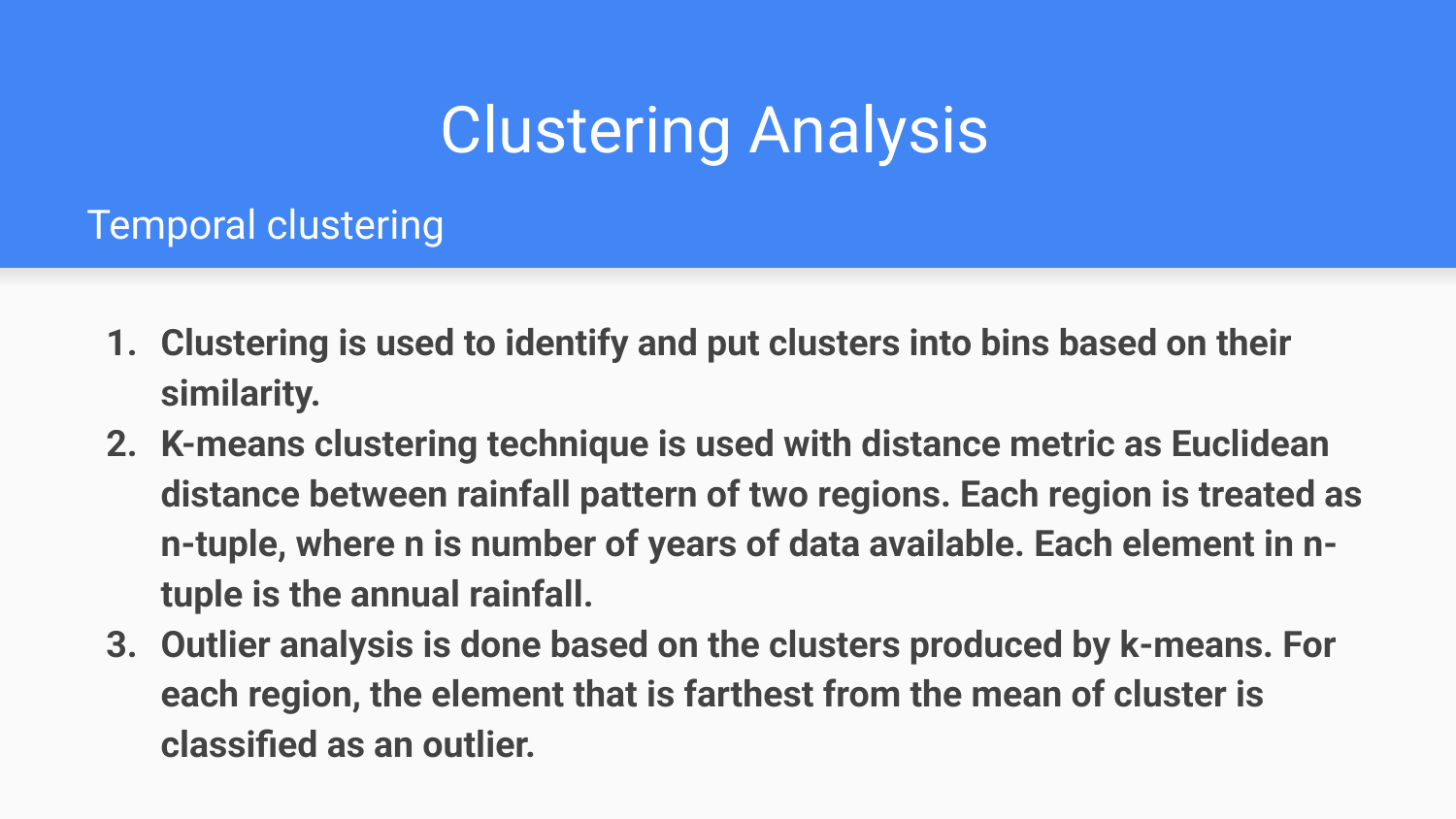

# Clustering Analysis
Temporal clustering
Clustering is used to identify and put clusters into bins based on their similarity.
K-means clustering technique is used with distance metric as Euclidean distance between rainfall pattern of two regions. Each region is treated as n-tuple, where n is number of years of data available. Each element in n-tuple is the annual rainfall.
Outlier analysis is done based on the clusters produced by k-means. For each region, the element that is farthest from the mean of cluster is classified as an outlier.